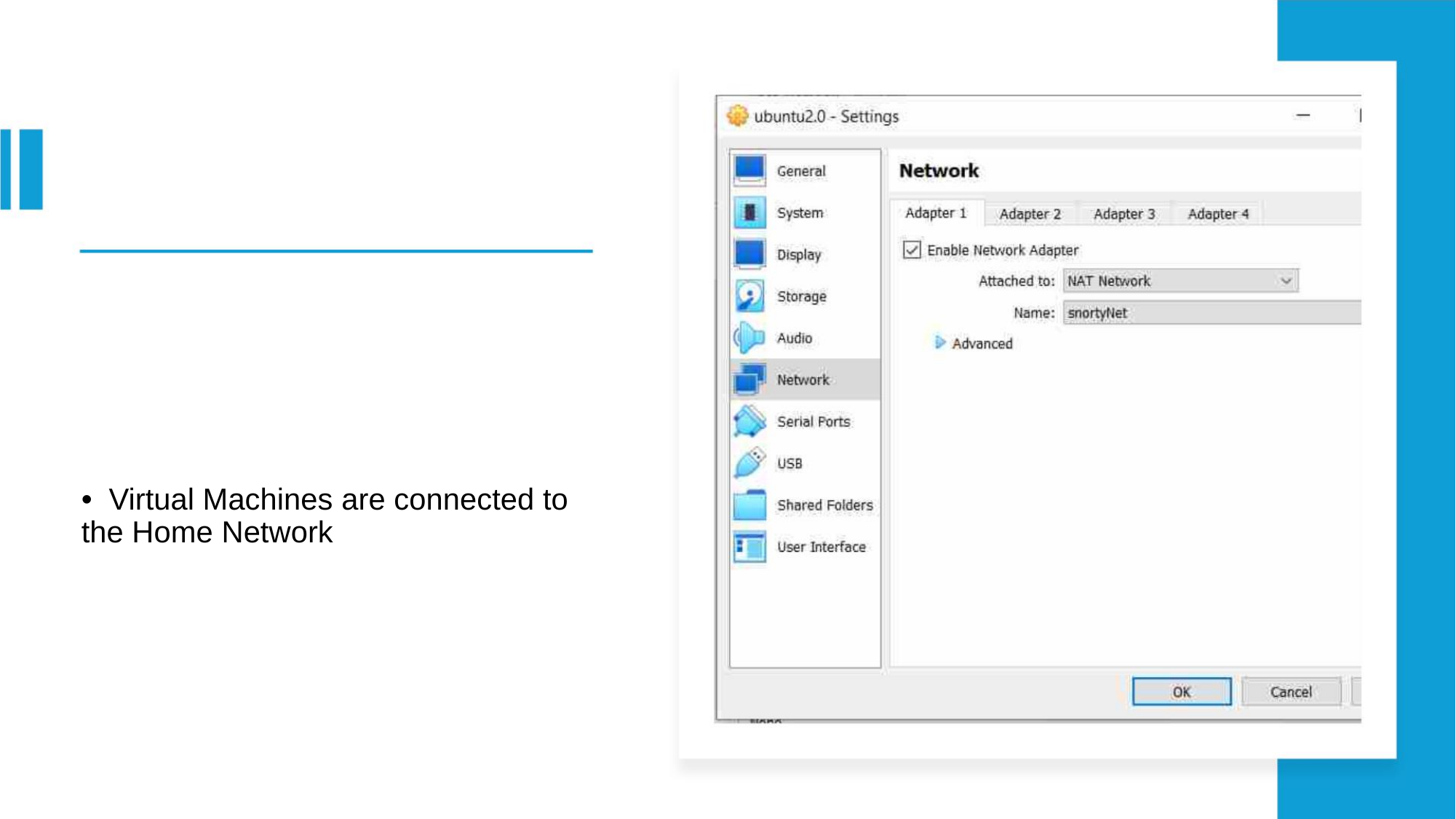

• Virtual Machines are connected to
the Home Network